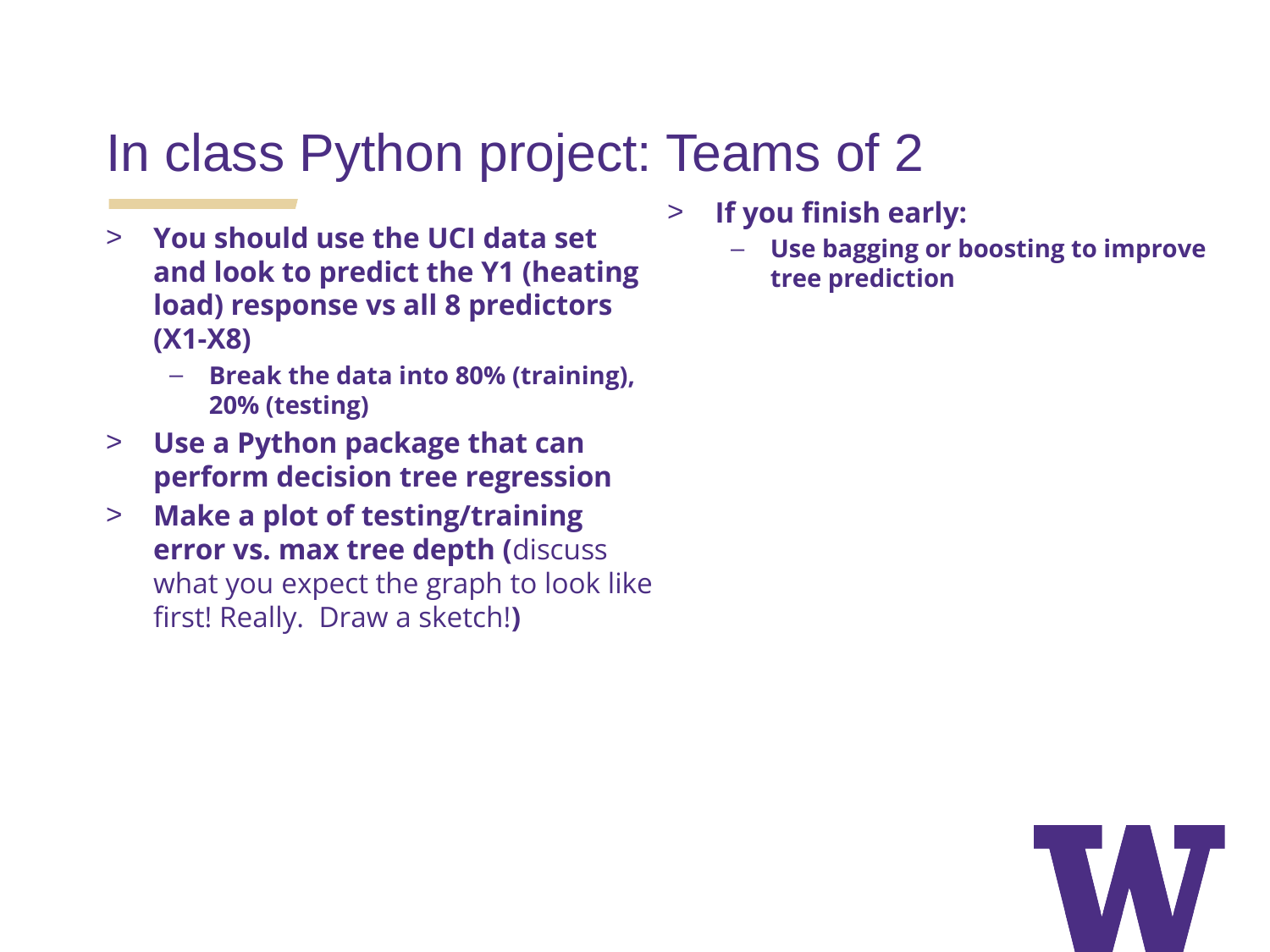

In class Python project: Teams of 2
If you finish early:
Use bagging or boosting to improve tree prediction

You should use the UCI data set and look to predict the Y1 (heating load) response vs all 8 predictors (X1-X8)
Break the data into 80% (training), 20% (testing)
Use a Python package that can perform decision tree regression
Make a plot of testing/training error vs. max tree depth (discuss what you expect the graph to look like first! Really.  Draw a sketch!)